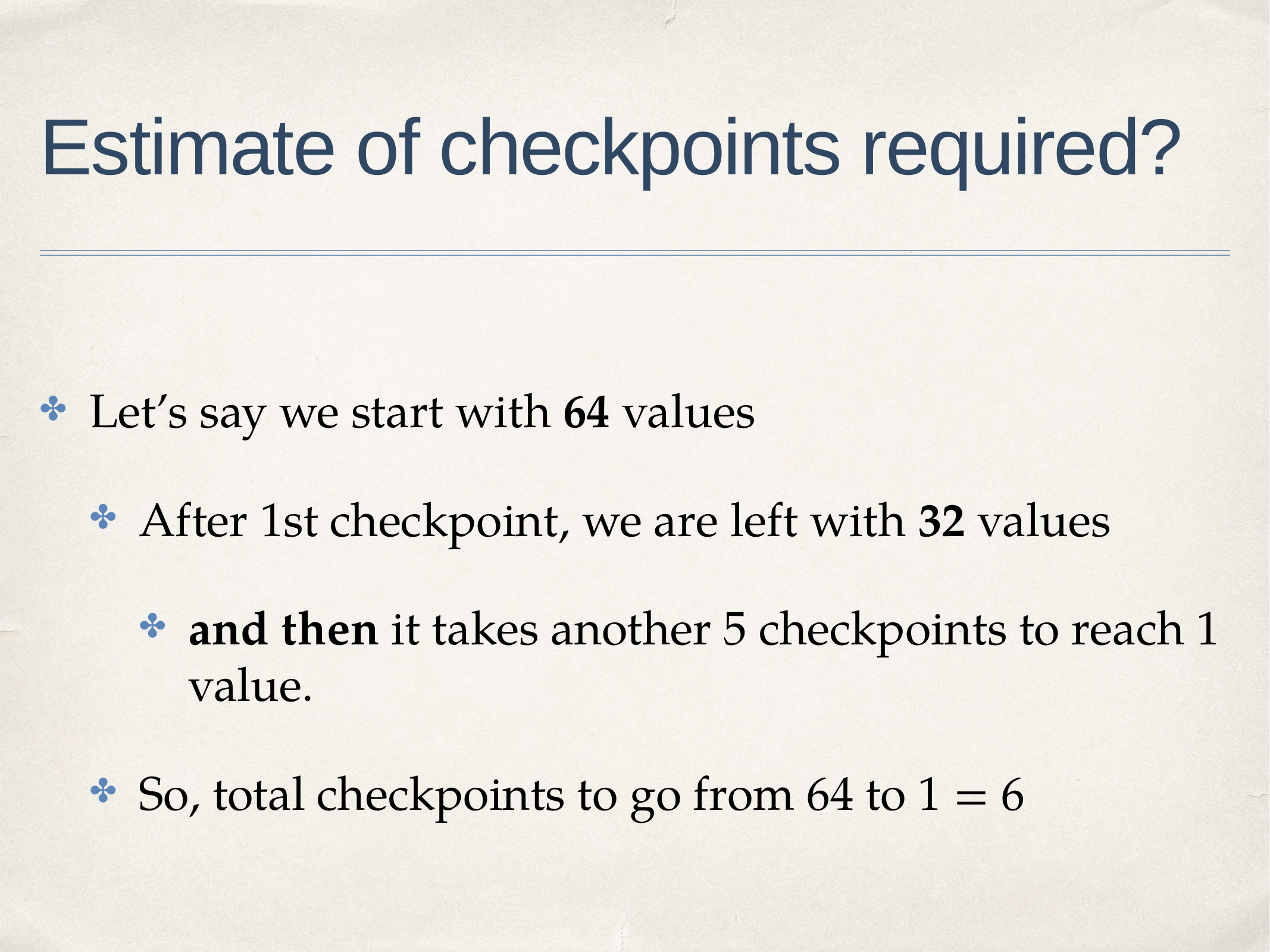

# Estimate of checkpoints required?
Let’s say we start with 64 values
After 1st checkpoint, we are left with 32 values
and then it takes another 5 checkpoints to reach 1 value.
So, total checkpoints to go from 64 to 1 = 6